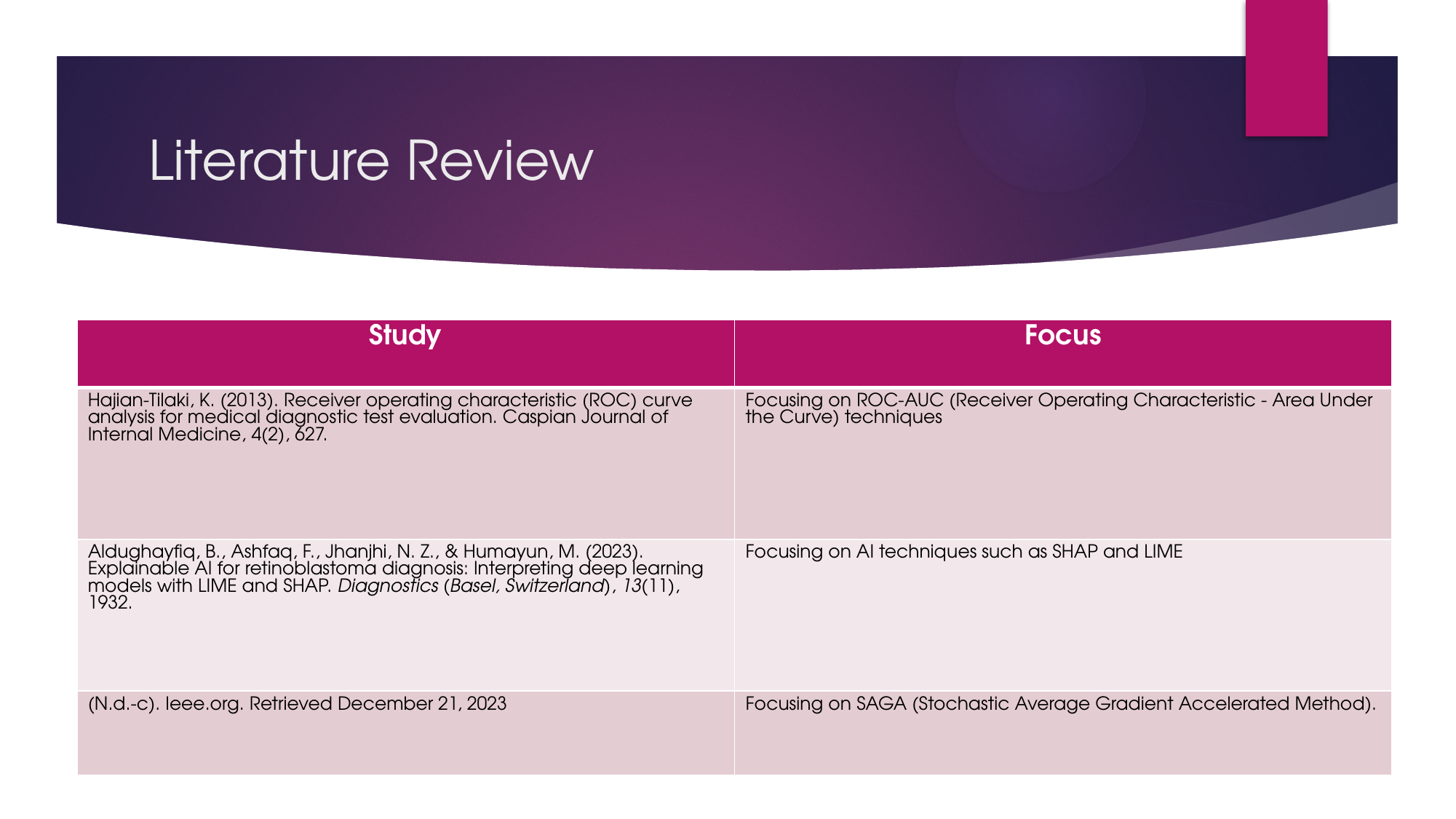

# Literature Review
| Study | Focus |
| --- | --- |
| Hajian-Tilaki, K. (2013). Receiver operating characteristic (ROC) curve analysis for medical diagnostic test evaluation. Caspian Journal of Internal Medicine, 4(2), 627. | Focusing on ROC-AUC (Receiver Operating Characteristic - Area Under the Curve) techniques |
| Aldughayfiq, B., Ashfaq, F., Jhanjhi, N. Z., & Humayun, M. (2023). Explainable AI for retinoblastoma diagnosis: Interpreting deep learning models with LIME and SHAP. Diagnostics (Basel, Switzerland), 13(11), 1932. | Focusing on AI techniques such as SHAP and LIME |
| (N.d.-c). Ieee.org. Retrieved December 21, 2023 | Focusing on SAGA (Stochastic Average Gradient Accelerated Method). |